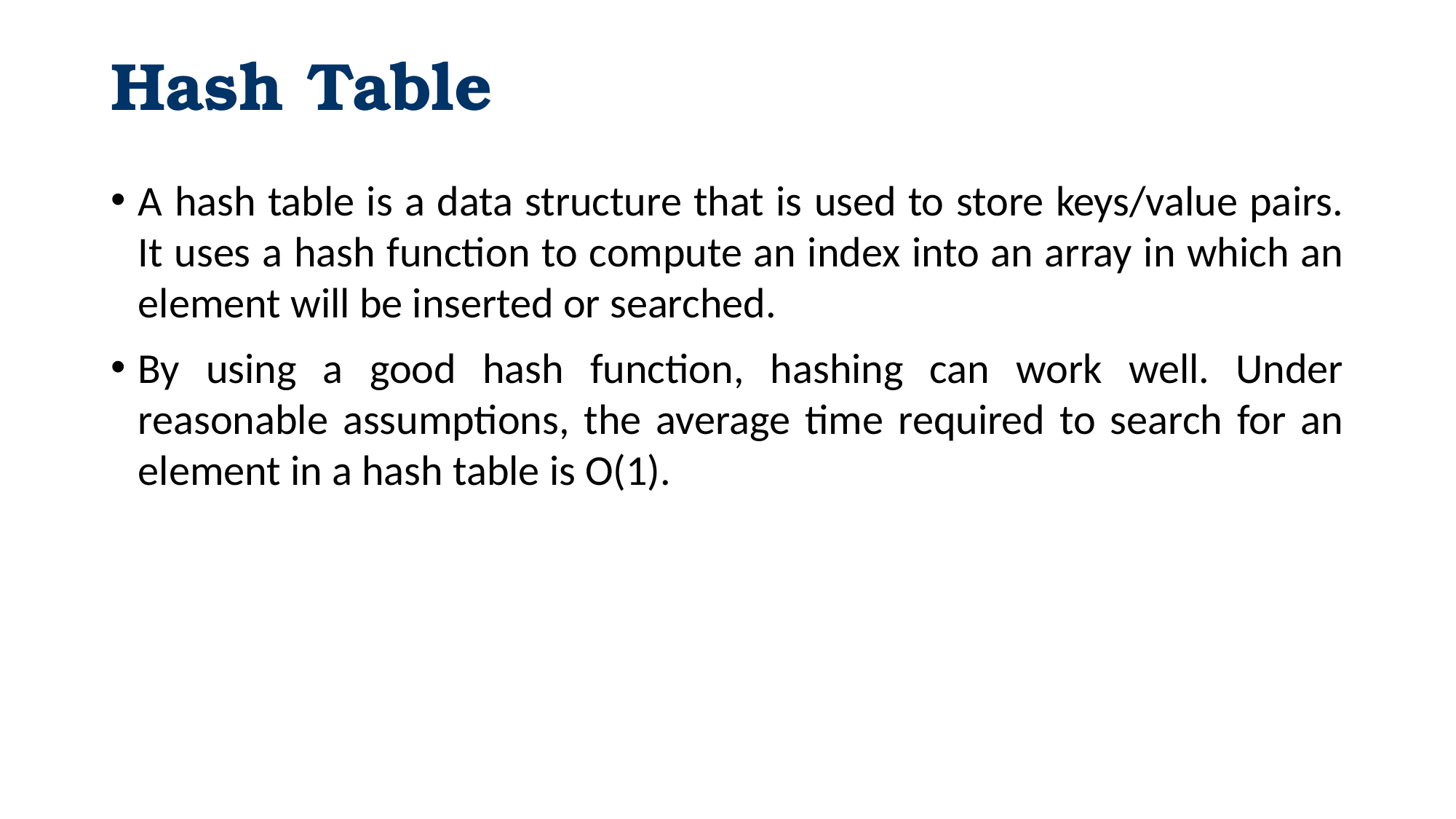

# Hash Table
A hash table is a data structure that is used to store keys/value pairs. It uses a hash function to compute an index into an array in which an element will be inserted or searched.
By using a good hash function, hashing can work well. Under reasonable assumptions, the average time required to search for an element in a hash table is O(1).